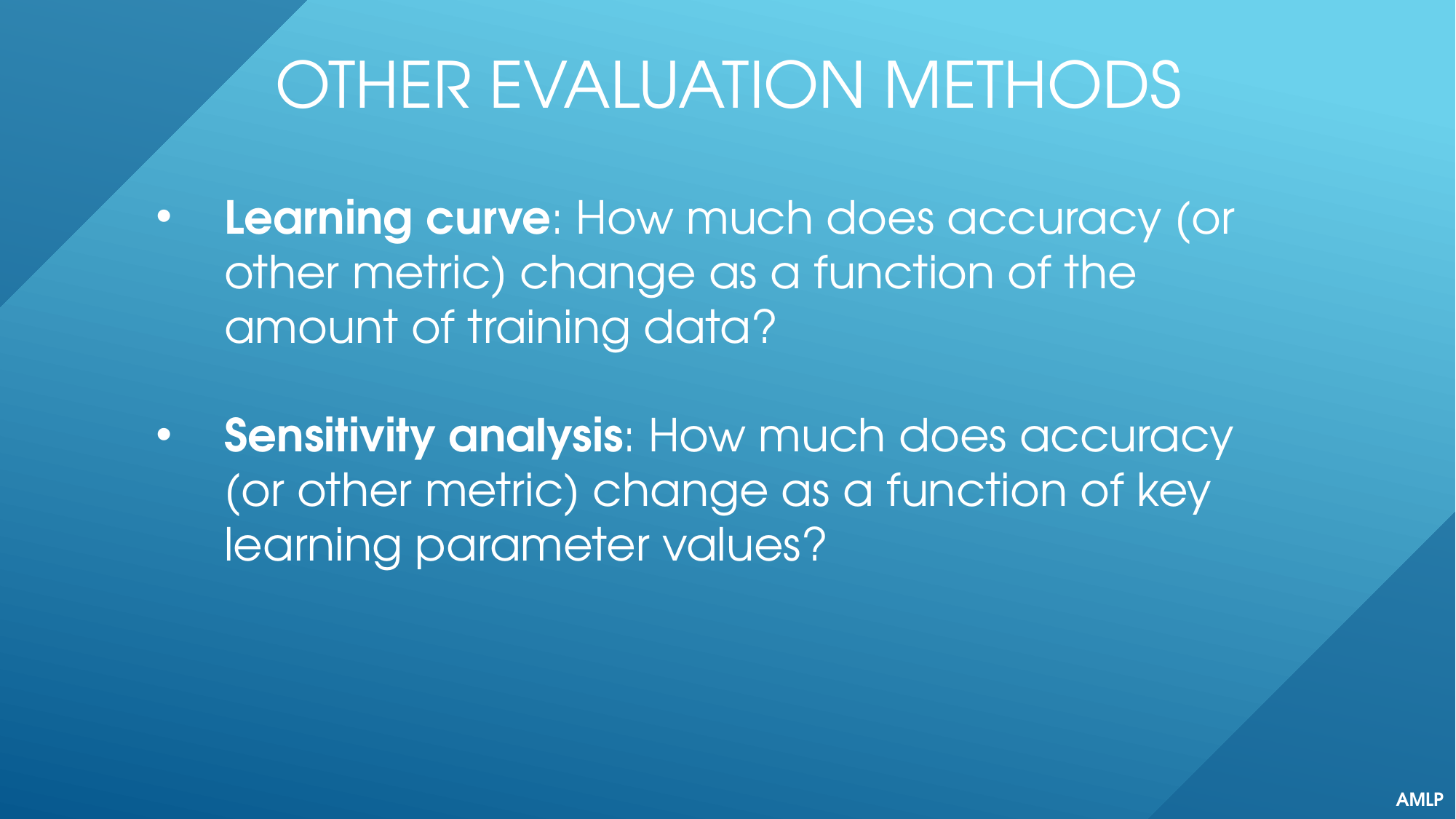

# Other evaluation methods
Learning curve: How much does accuracy (or other metric) change as a function of the amount of training data?

Sensitivity analysis: How much does accuracy (or other metric) change as a function of key learning parameter values?
AMLP